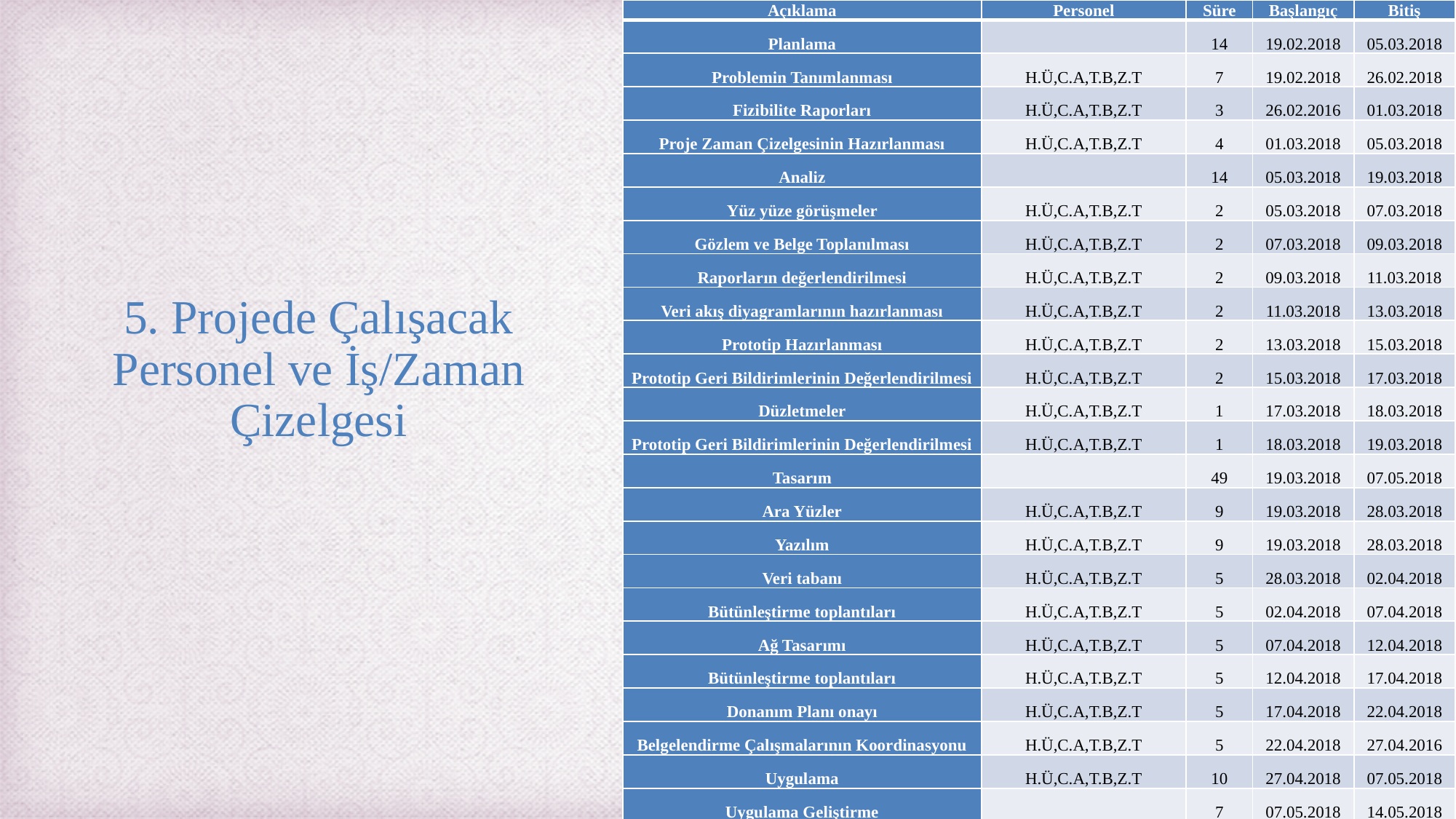

| Açıklama | Personel | Süre | Başlangıç | Bitiş |
| --- | --- | --- | --- | --- |
| Planlama |  | 14 | 19.02.2018 | 05.03.2018 |
| Problemin Tanımlanması | H.Ü,C.A,T.B,Z.T | 7 | 19.02.2018 | 26.02.2018 |
| Fizibilite Raporları | H.Ü,C.A,T.B,Z.T | 3 | 26.02.2016 | 01.03.2018 |
| Proje Zaman Çizelgesinin Hazırlanması | H.Ü,C.A,T.B,Z.T | 4 | 01.03.2018 | 05.03.2018 |
| Analiz |  | 14 | 05.03.2018 | 19.03.2018 |
| Yüz yüze görüşmeler | H.Ü,C.A,T.B,Z.T | 2 | 05.03.2018 | 07.03.2018 |
| Gözlem ve Belge Toplanılması | H.Ü,C.A,T.B,Z.T | 2 | 07.03.2018 | 09.03.2018 |
| Raporların değerlendirilmesi | H.Ü,C.A,T.B,Z.T | 2 | 09.03.2018 | 11.03.2018 |
| Veri akış diyagramlarının hazırlanması | H.Ü,C.A,T.B,Z.T | 2 | 11.03.2018 | 13.03.2018 |
| Prototip Hazırlanması | H.Ü,C.A,T.B,Z.T | 2 | 13.03.2018 | 15.03.2018 |
| Prototip Geri Bildirimlerinin Değerlendirilmesi | H.Ü,C.A,T.B,Z.T | 2 | 15.03.2018 | 17.03.2018 |
| Düzletmeler | H.Ü,C.A,T.B,Z.T | 1 | 17.03.2018 | 18.03.2018 |
| Prototip Geri Bildirimlerinin Değerlendirilmesi | H.Ü,C.A,T.B,Z.T | 1 | 18.03.2018 | 19.03.2018 |
| Tasarım |  | 49 | 19.03.2018 | 07.05.2018 |
| Ara Yüzler | H.Ü,C.A,T.B,Z.T | 9 | 19.03.2018 | 28.03.2018 |
| Yazılım | H.Ü,C.A,T.B,Z.T | 9 | 19.03.2018 | 28.03.2018 |
| Veri tabanı | H.Ü,C.A,T.B,Z.T | 5 | 28.03.2018 | 02.04.2018 |
| Bütünleştirme toplantıları | H.Ü,C.A,T.B,Z.T | 5 | 02.04.2018 | 07.04.2018 |
| Ağ Tasarımı | H.Ü,C.A,T.B,Z.T | 5 | 07.04.2018 | 12.04.2018 |
| Bütünleştirme toplantıları | H.Ü,C.A,T.B,Z.T | 5 | 12.04.2018 | 17.04.2018 |
| Donanım Planı onayı | H.Ü,C.A,T.B,Z.T | 5 | 17.04.2018 | 22.04.2018 |
| Belgelendirme Çalışmalarının Koordinasyonu | H.Ü,C.A,T.B,Z.T | 5 | 22.04.2018 | 27.04.2016 |
| Uygulama | H.Ü,C.A,T.B,Z.T | 10 | 27.04.2018 | 07.05.2018 |
| Uygulama Geliştirme |  | 7 | 07.05.2018 | 14.05.2018 |
# 5. Projede Çalışacak Personel ve İş/Zaman Çizelgesi